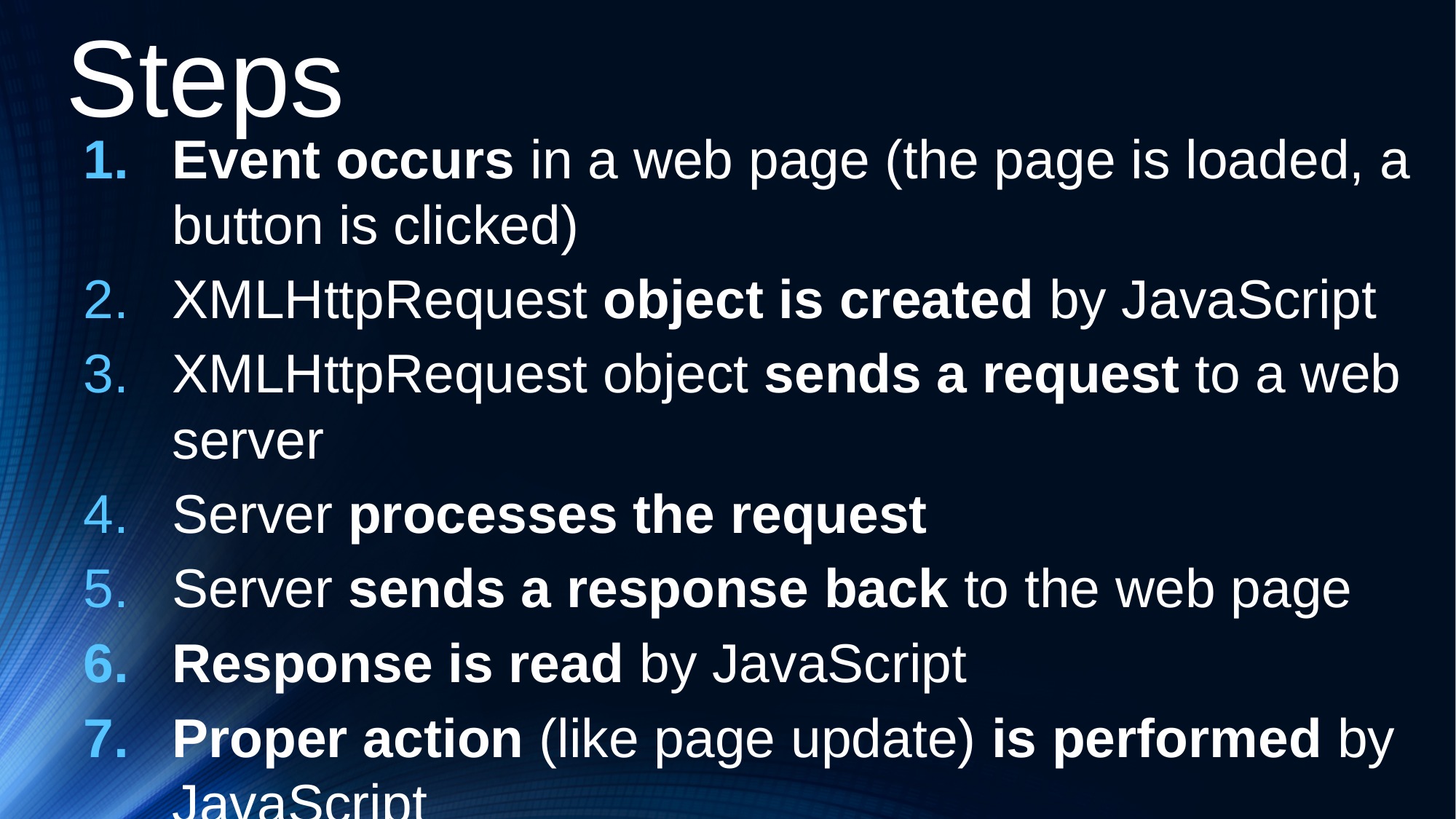

Steps

Event occurs in a web page (the page is loaded, a button is clicked)
XMLHttpRequest object is created by JavaScript
XMLHttpRequest object sends a request to a web server
Server processes the request
Server sends a response back to the web page
Response is read by JavaScript
Proper action (like page update) is performed by JavaScript